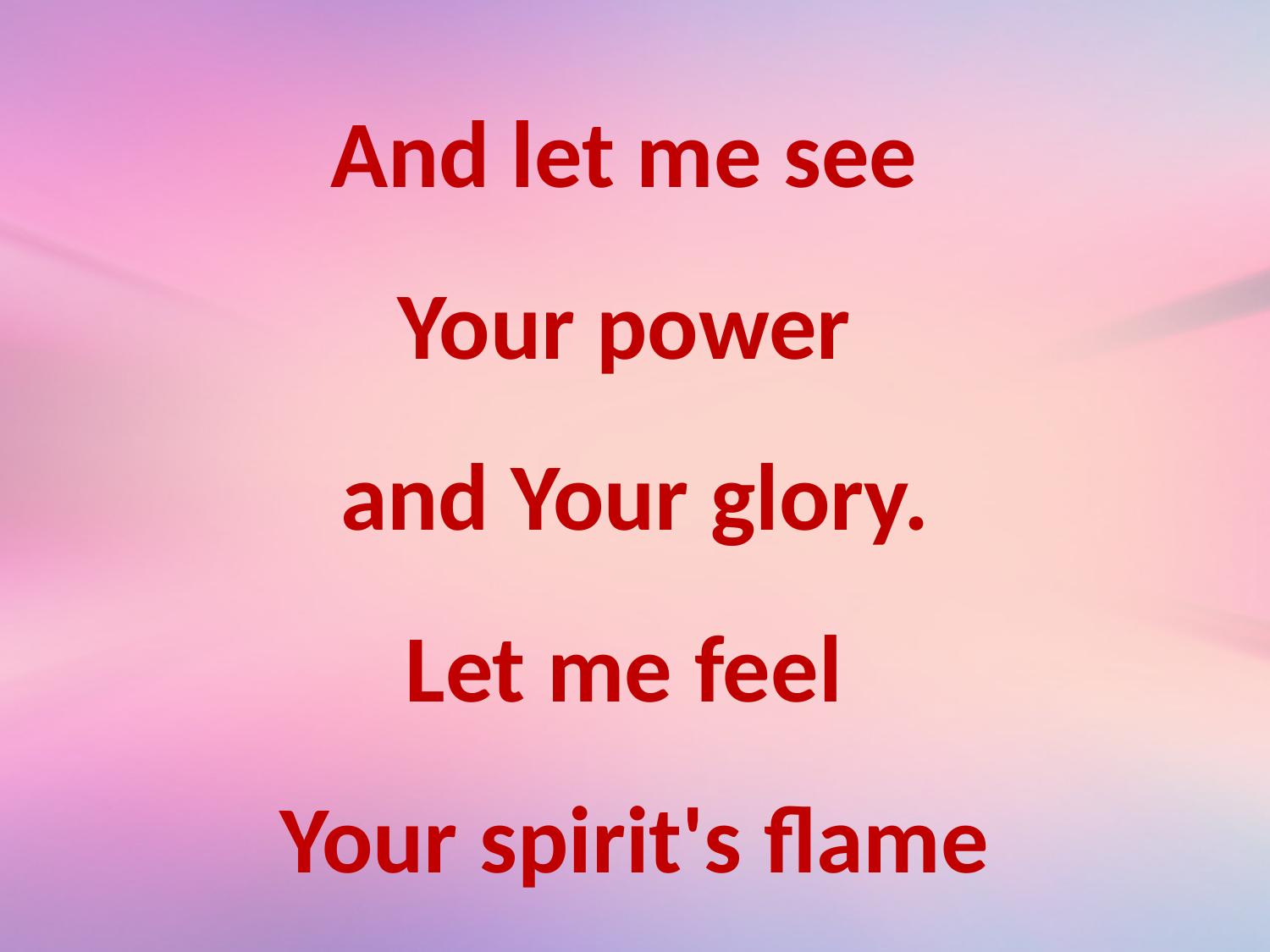

And let me see
Your power
and Your glory.
Let me feel
Your spirit's flame